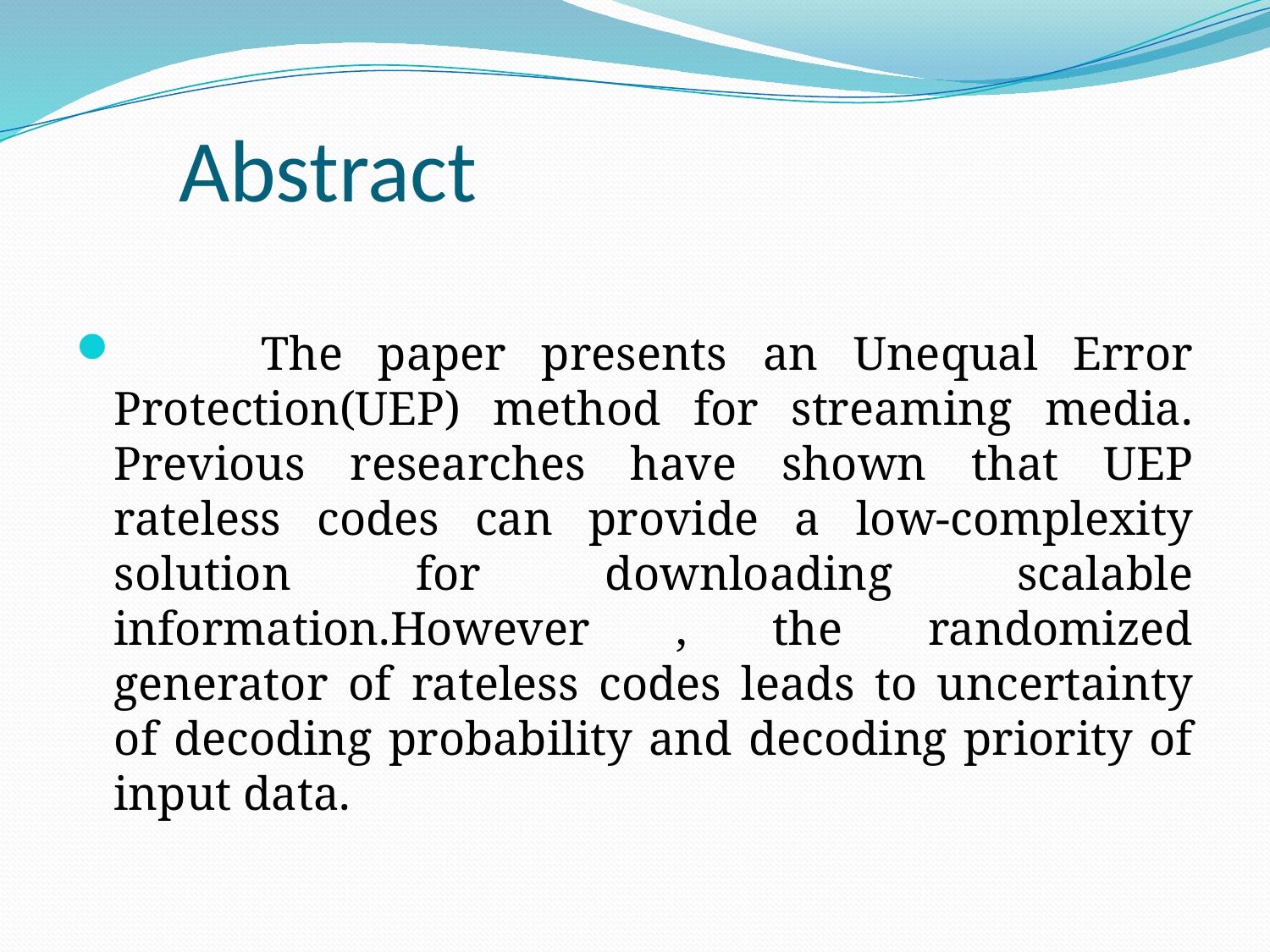

# Abstract

    The paper presents an Unequal Error Protection(UEP) method for streaming media. Previous researches have shown that UEP rateless codes can provide a low-complexity solution for downloading scalable information.However , the randomized generator of rateless codes leads to uncertainty of decoding probability and decoding priority of input data.